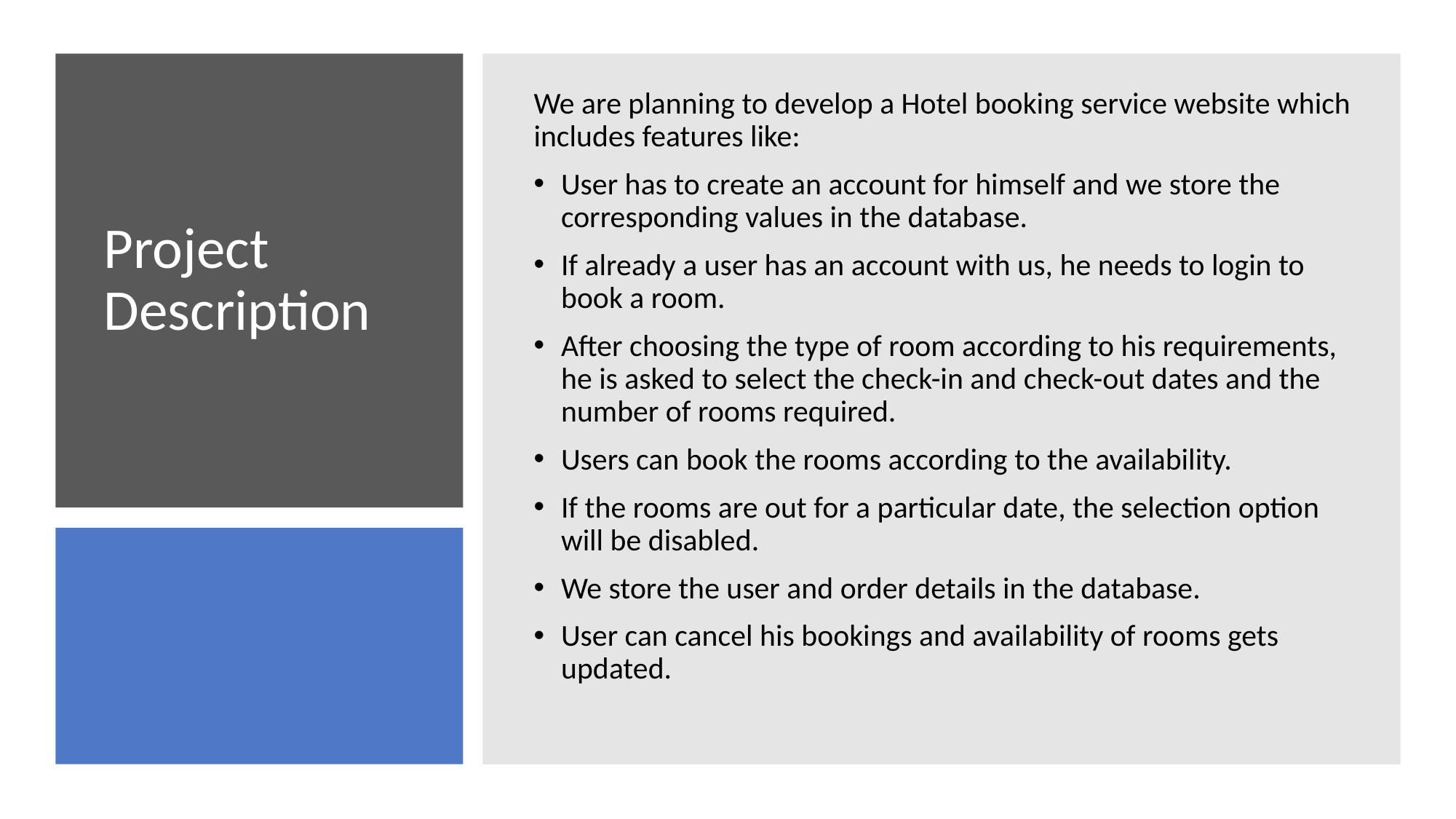

We are planning to develop a Hotel booking service website which includes features like:
User has to create an account for himself and we store the corresponding values in the database.
If already a user has an account with us, he needs to login to book a room.
After choosing the type of room according to his requirements, he is asked to select the check-in and check-out dates and the number of rooms required.
Users can book the rooms according to the availability.
If the rooms are out for a particular date, the selection option will be disabled.
We store the user and order details in the database.
User can cancel his bookings and availability of rooms gets updated.

# Project Description